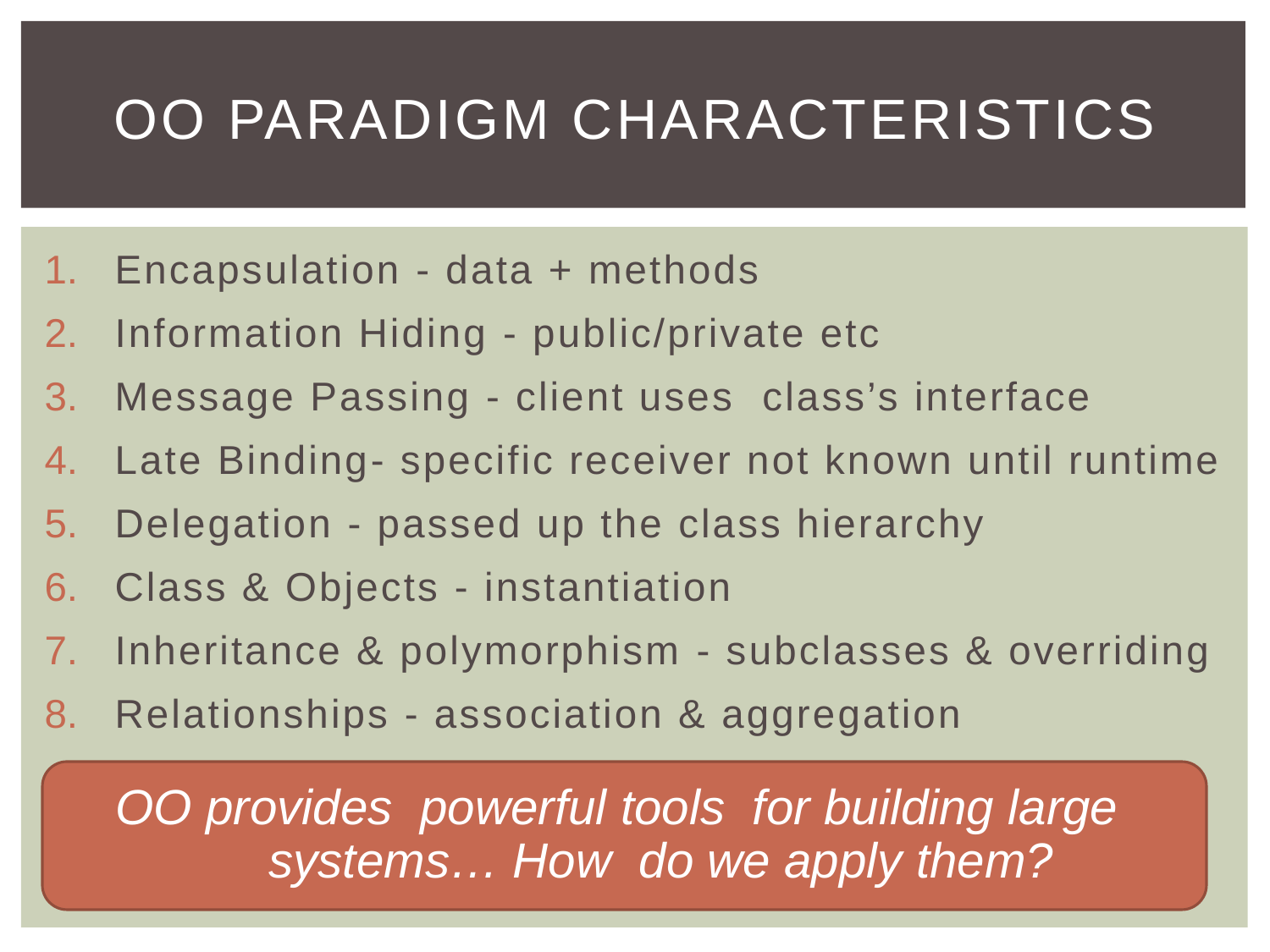

# OO Paradigm Characteristics
Encapsulation - data + methods
Information Hiding - public/private etc
Message Passing - client uses  class’s interface
Late Binding- specific receiver not known until runtime
Delegation - passed up the class hierarchy
Class & Objects - instantiation
Inheritance & polymorphism - subclasses & overriding
Relationships - association & aggregation
OO provides  powerful tools  for building large  systems… How  do we apply them?